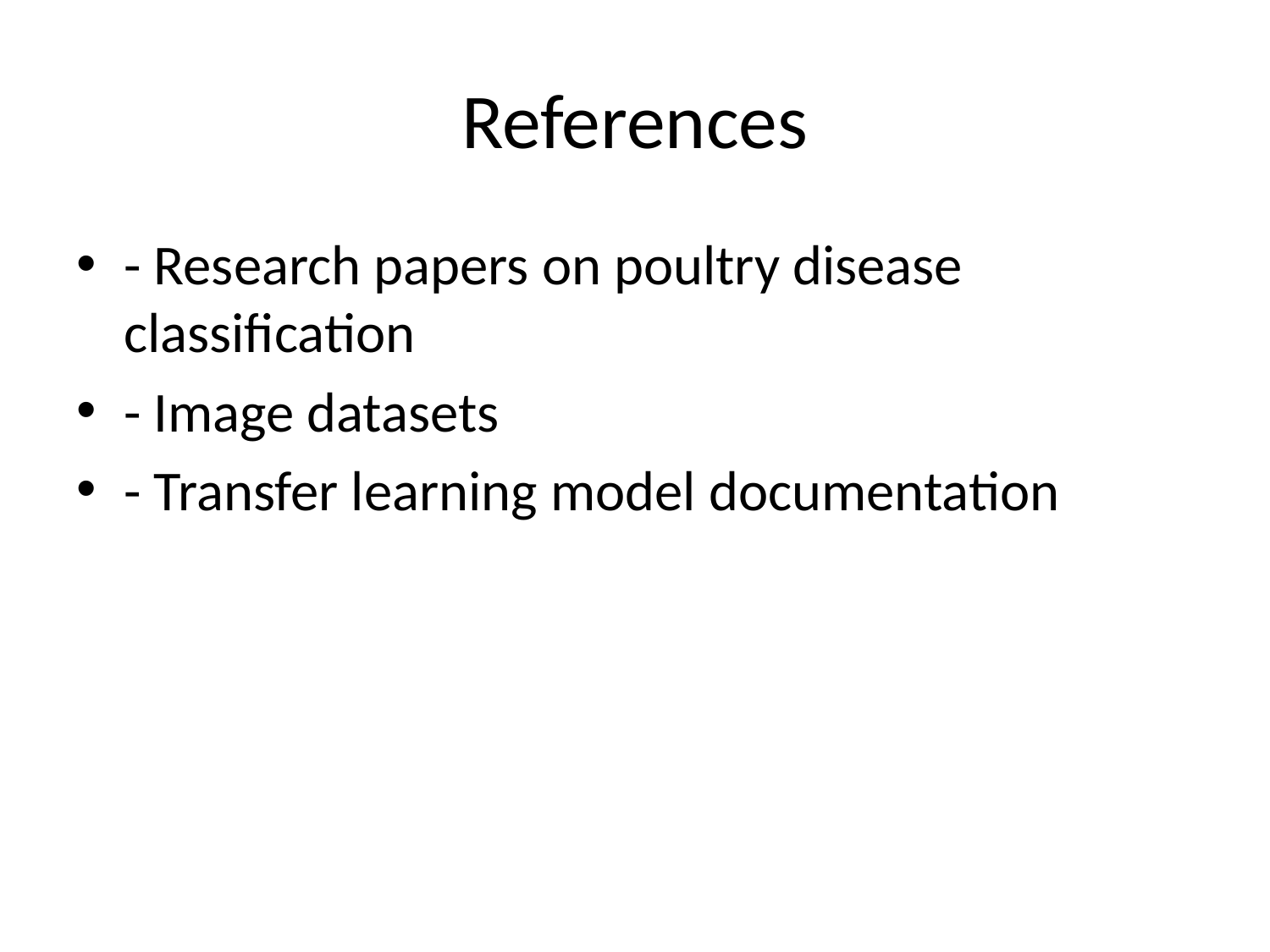

# References
- Research papers on poultry disease classification
- Image datasets
- Transfer learning model documentation